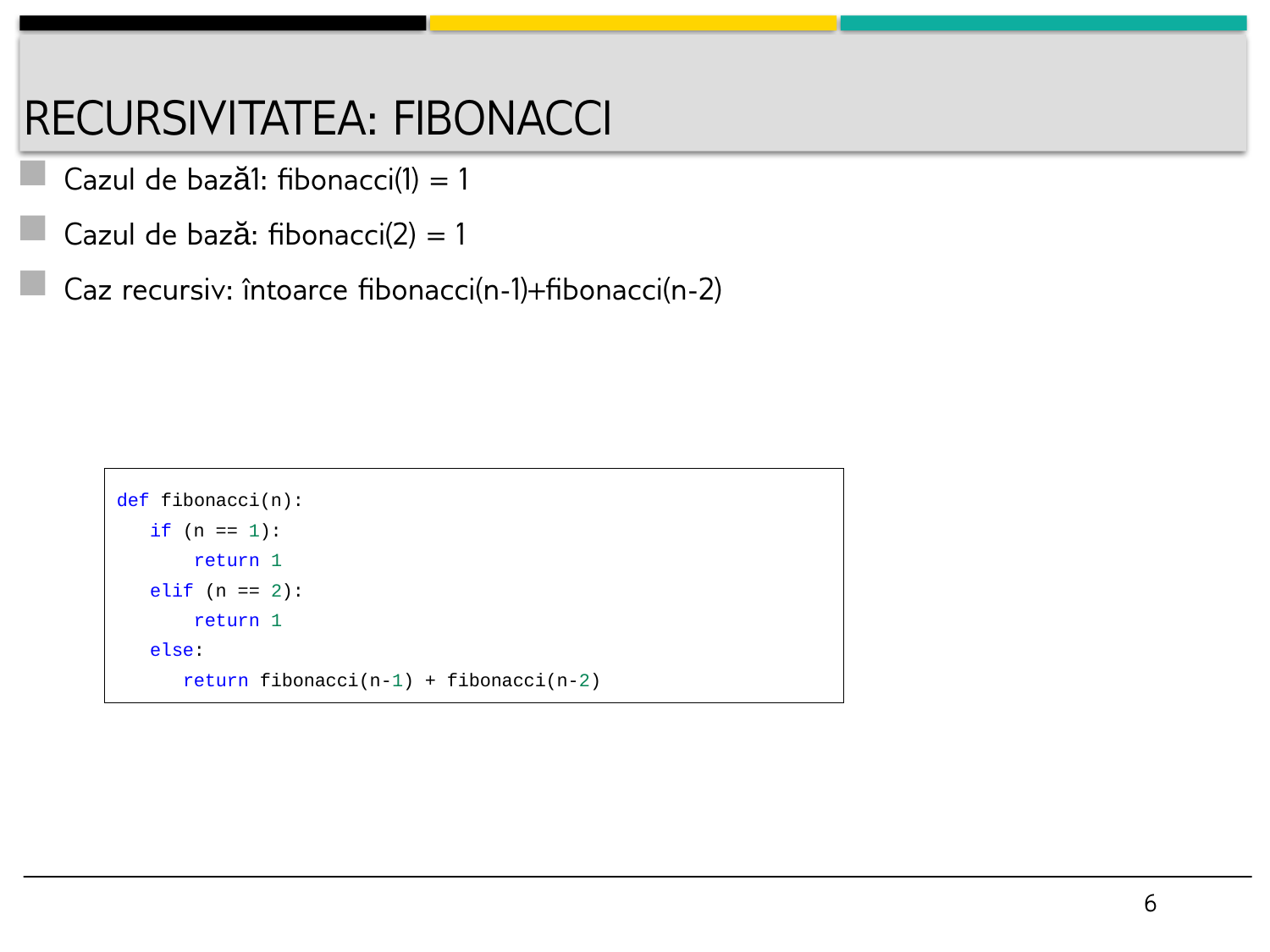

# recursivitatea: Fibonacci
Cazul de bază1: fibonacci(1) = 1
Cazul de bază: fibonacci(2) = 1
Caz recursiv: întoarce fibonacci(n-1)+fibonacci(n-2)

def fibonacci(n):
   if (n == 1):
       return 1
   elif (n == 2):
       return 1
   else:
      return fibonacci(n-1) + fibonacci(n-2)
6